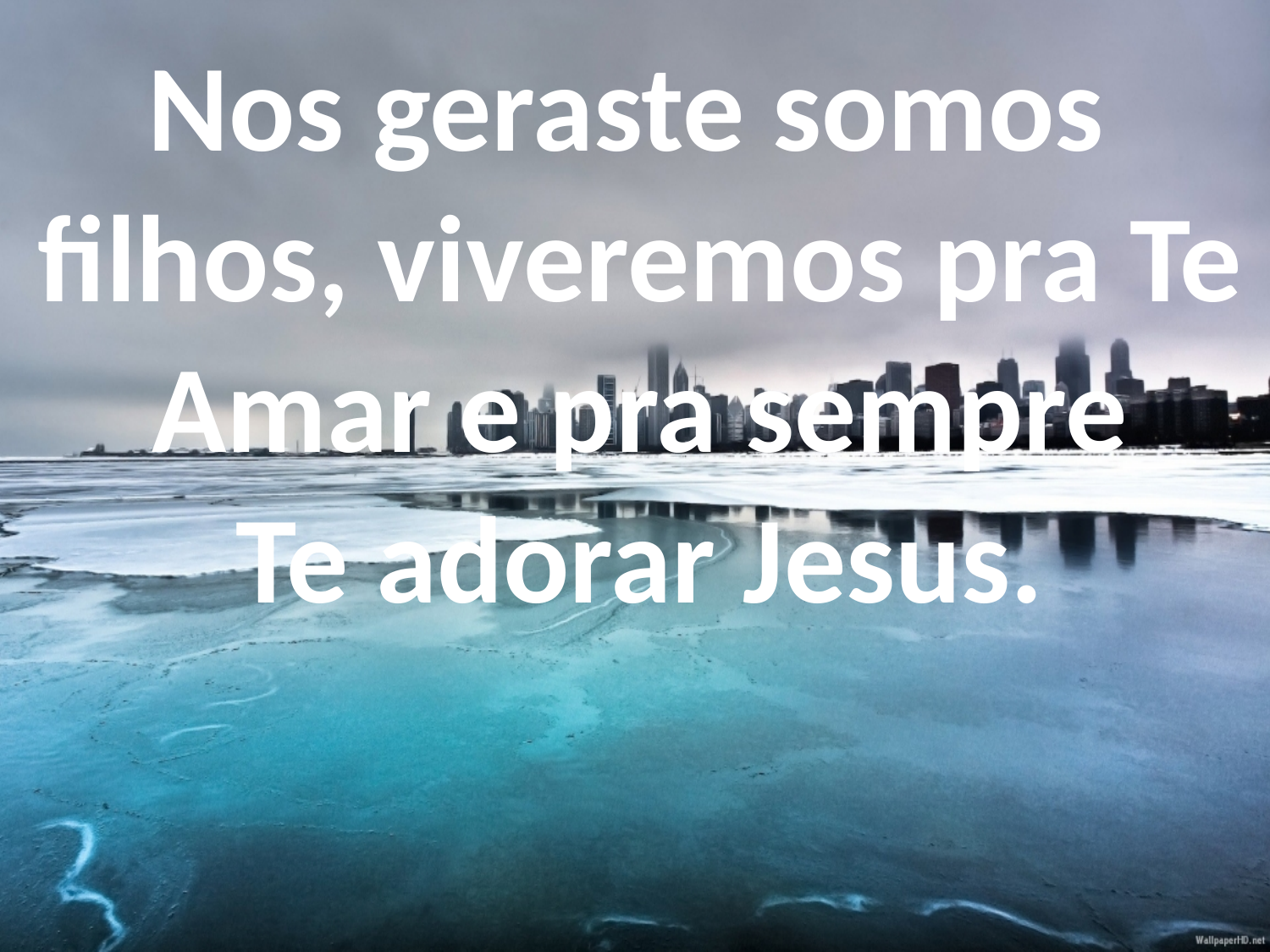

Nos geraste somos
filhos, viveremos pra Te
Amar e pra sempre
Te adorar Jesus.